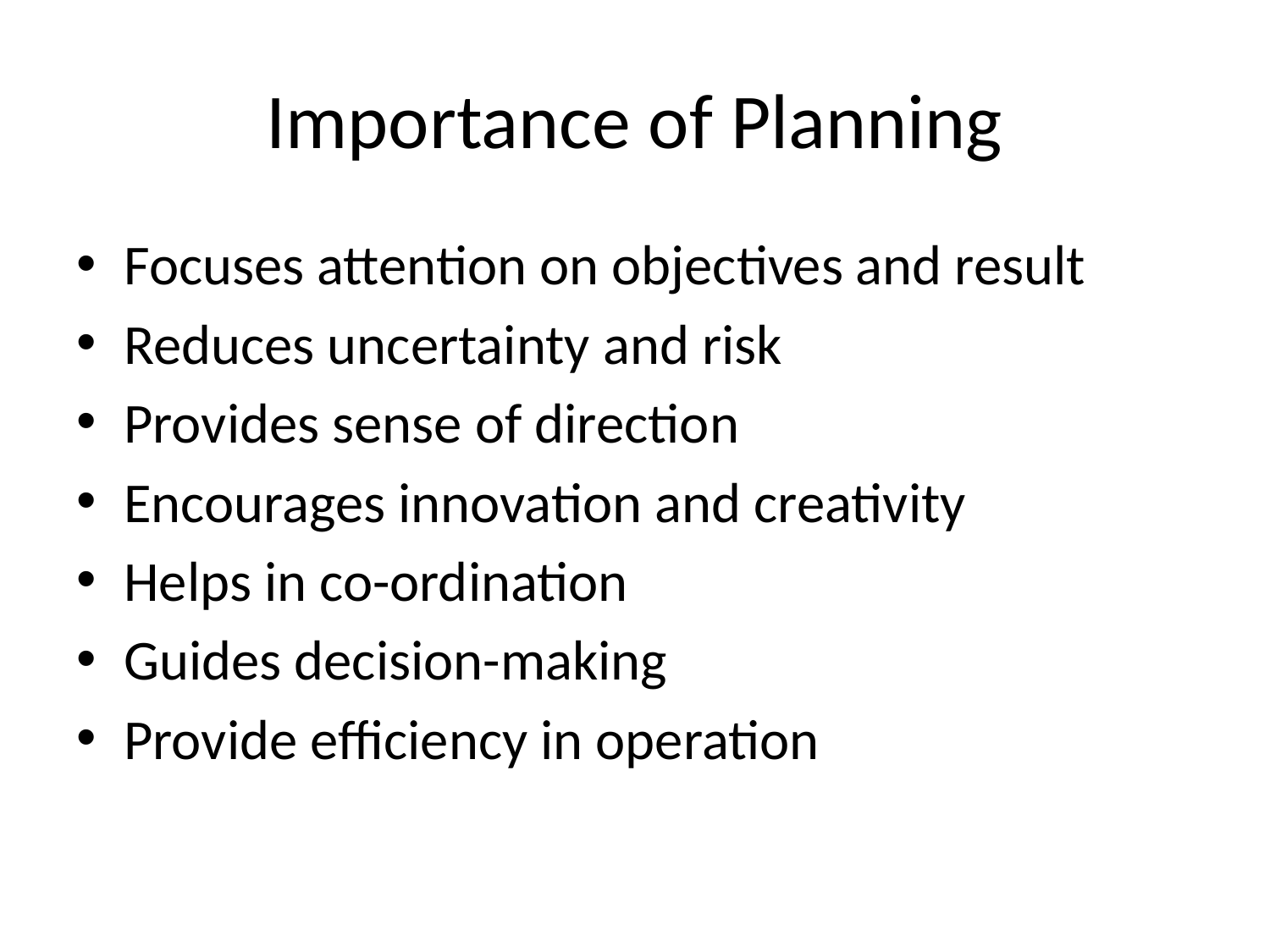

# Importance of Planning
Focuses attention on objectives and result
Reduces uncertainty and risk
Provides sense of direction
Encourages innovation and creativity
Helps in co-ordination
Guides decision-making
Provide efficiency in operation